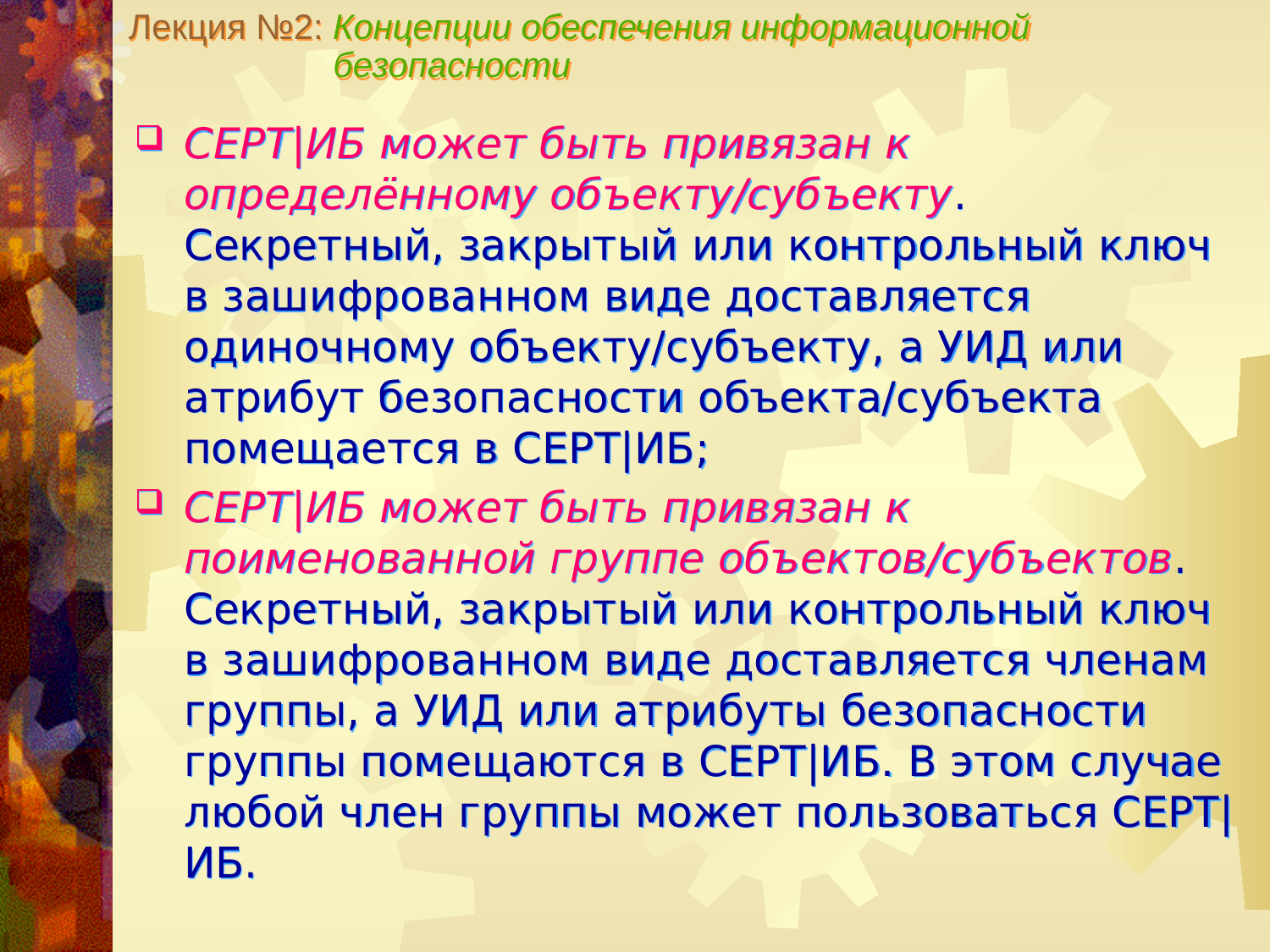

Лекция №2: Концепции обеспечения информационной
                       безопасности
СЕРТ|ИБ может быть привязан к определённому объекту/субъекту. Секретный, закрытый или контрольный ключ в зашифрованном виде доставляется одиночному объекту/субъекту, а УИД или атрибут безопасности объекта/субъекта помещается в СЕРТ|ИБ;
СЕРТ|ИБ может быть привязан к поименованной группе объектов/субъектов. Секретный, закрытый или контрольный ключ в зашифрованном виде доставляется членам группы, а УИД или атрибуты безопасности группы помещаются в СЕРТ|ИБ. В этом случае любой член группы может пользоваться СЕРТ|ИБ.